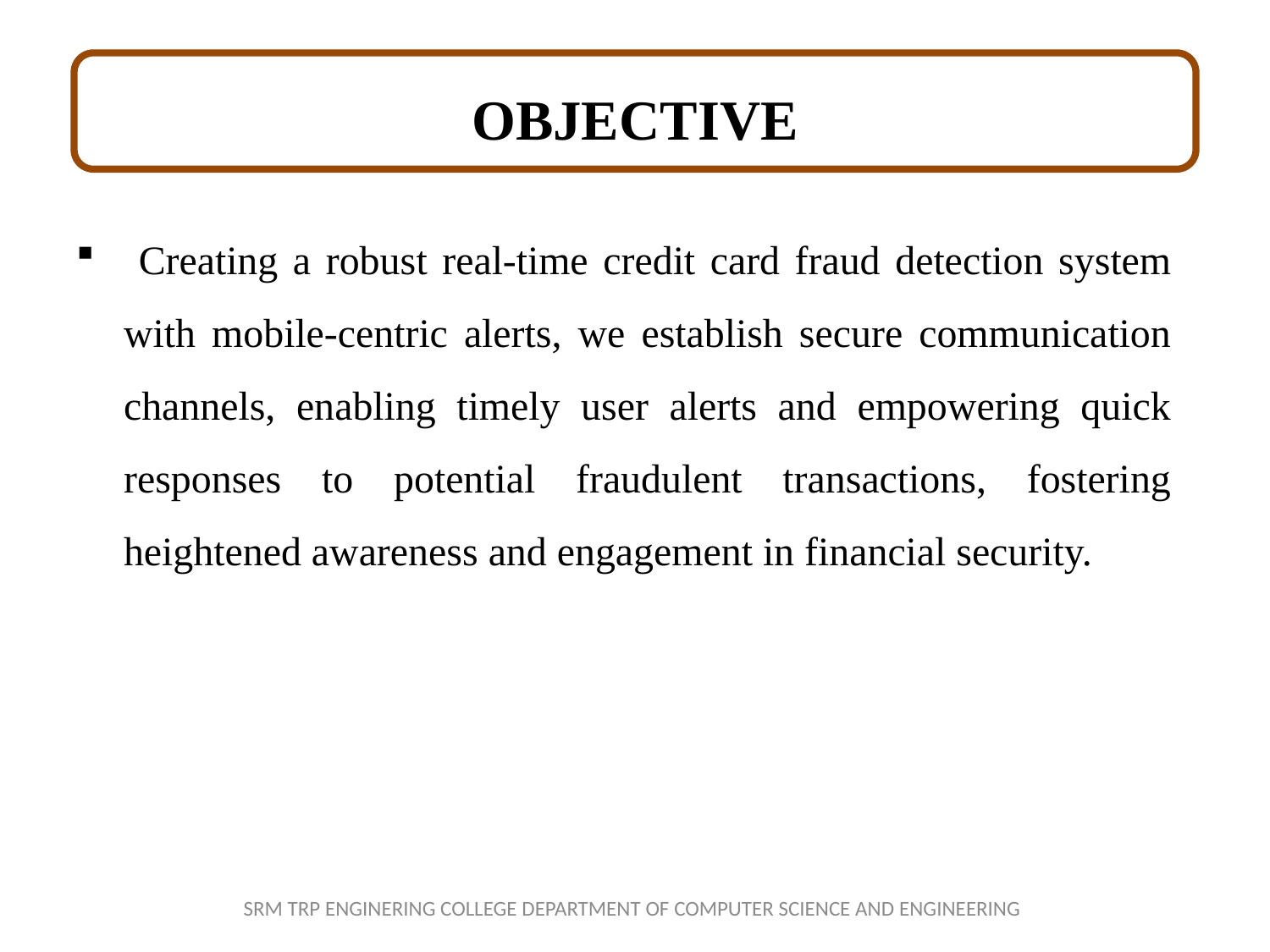

# OBJECTIVE

 Creating a robust real-time credit card fraud detection system with mobile-centric alerts, we establish secure communication channels, enabling timely user alerts and empowering quick responses to potential fraudulent transactions, fostering heightened awareness and engagement in financial security.

SRM TRP ENGINERING COLLEGE DEPARTMENT OF COMPUTER SCIENCE AND ENGINEERING

2